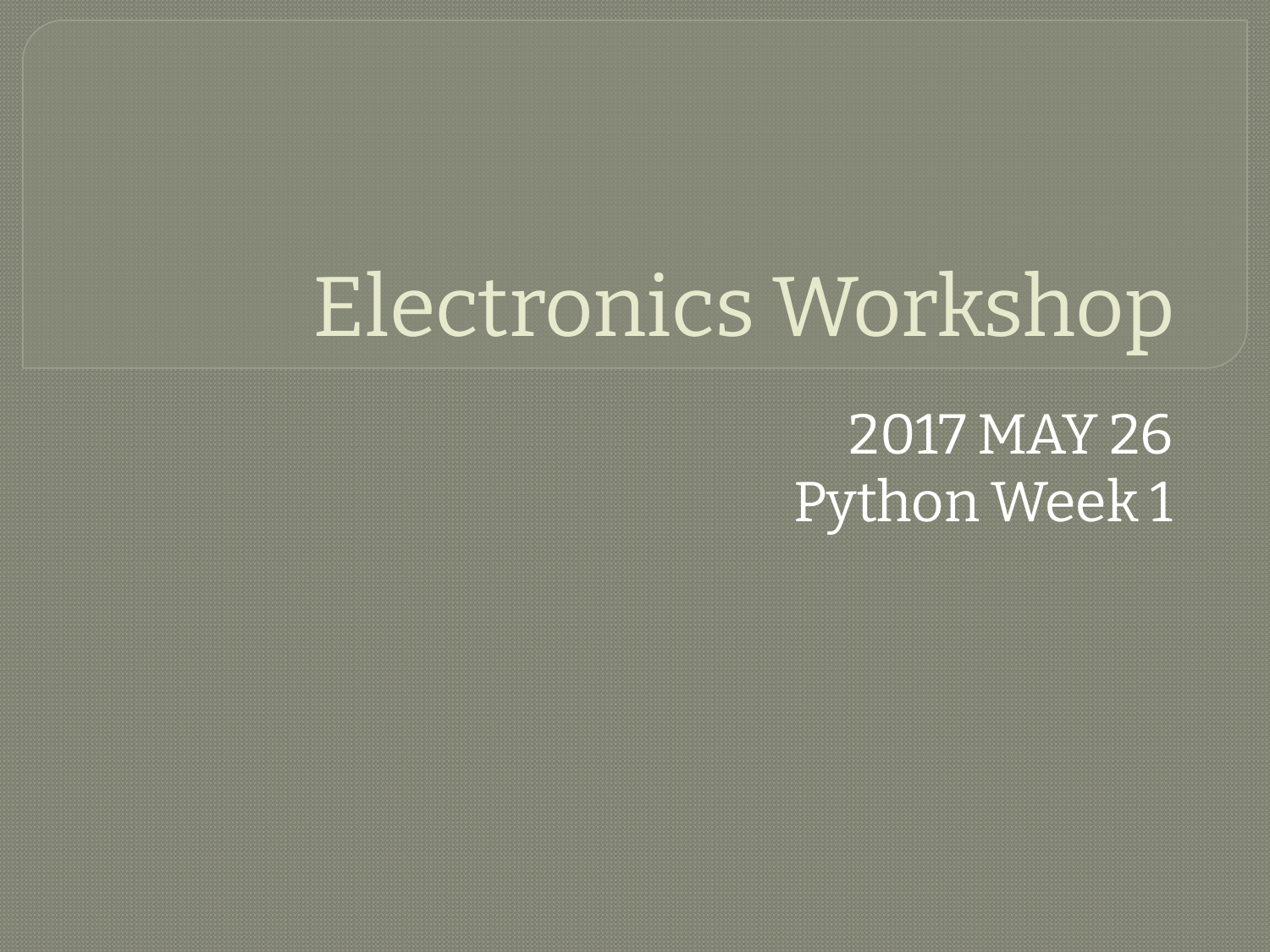

# Electronics Workshop
2017 MAY 26
Python Week 1